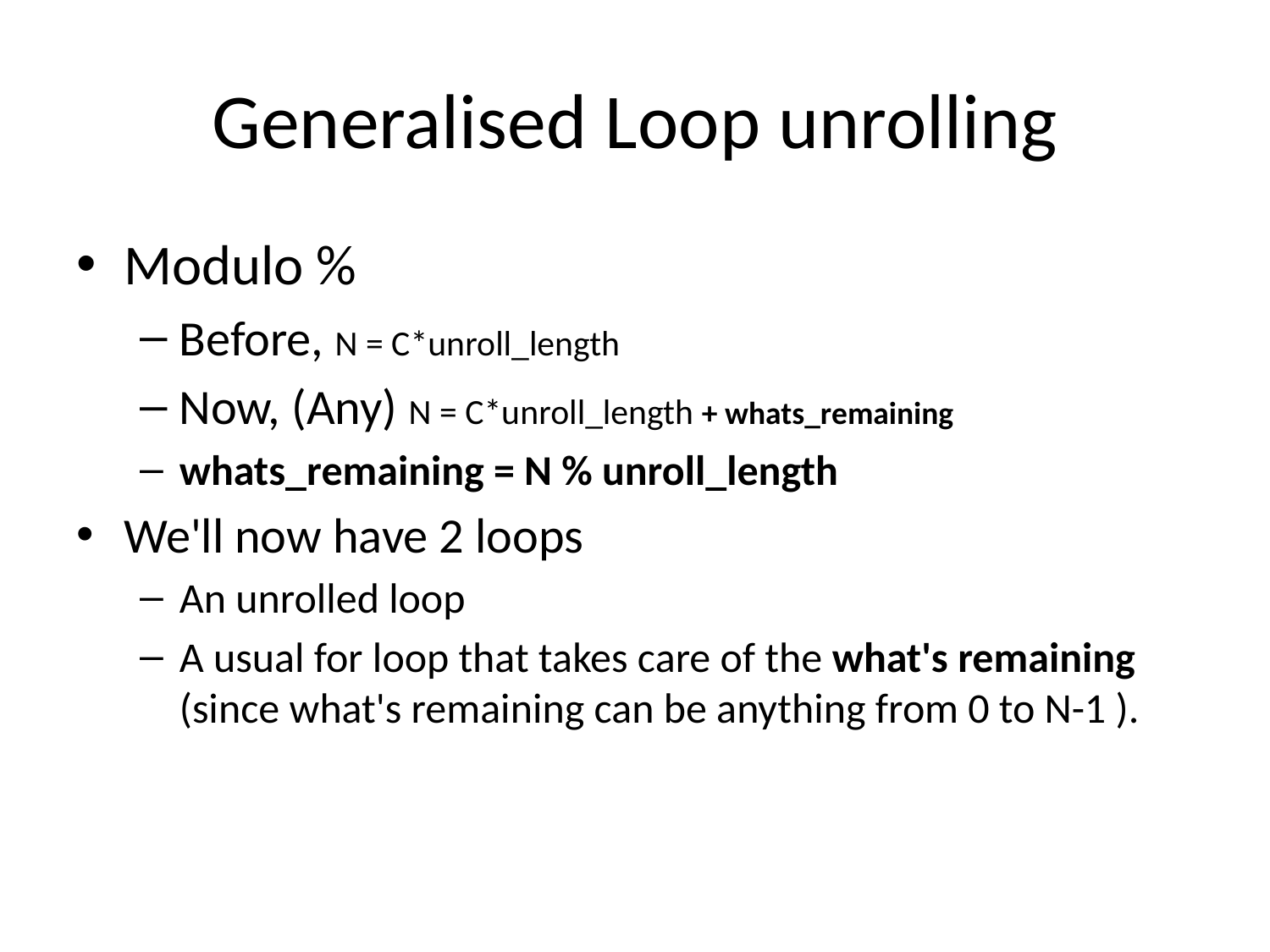

# Generalised Loop unrolling
Modulo %
Before, N = C*unroll_length
Now, (Any) N = C*unroll_length + whats_remaining
whats_remaining = N % unroll_length
We'll now have 2 loops
An unrolled loop
A usual for loop that takes care of the what's remaining (since what's remaining can be anything from 0 to N-1 ).